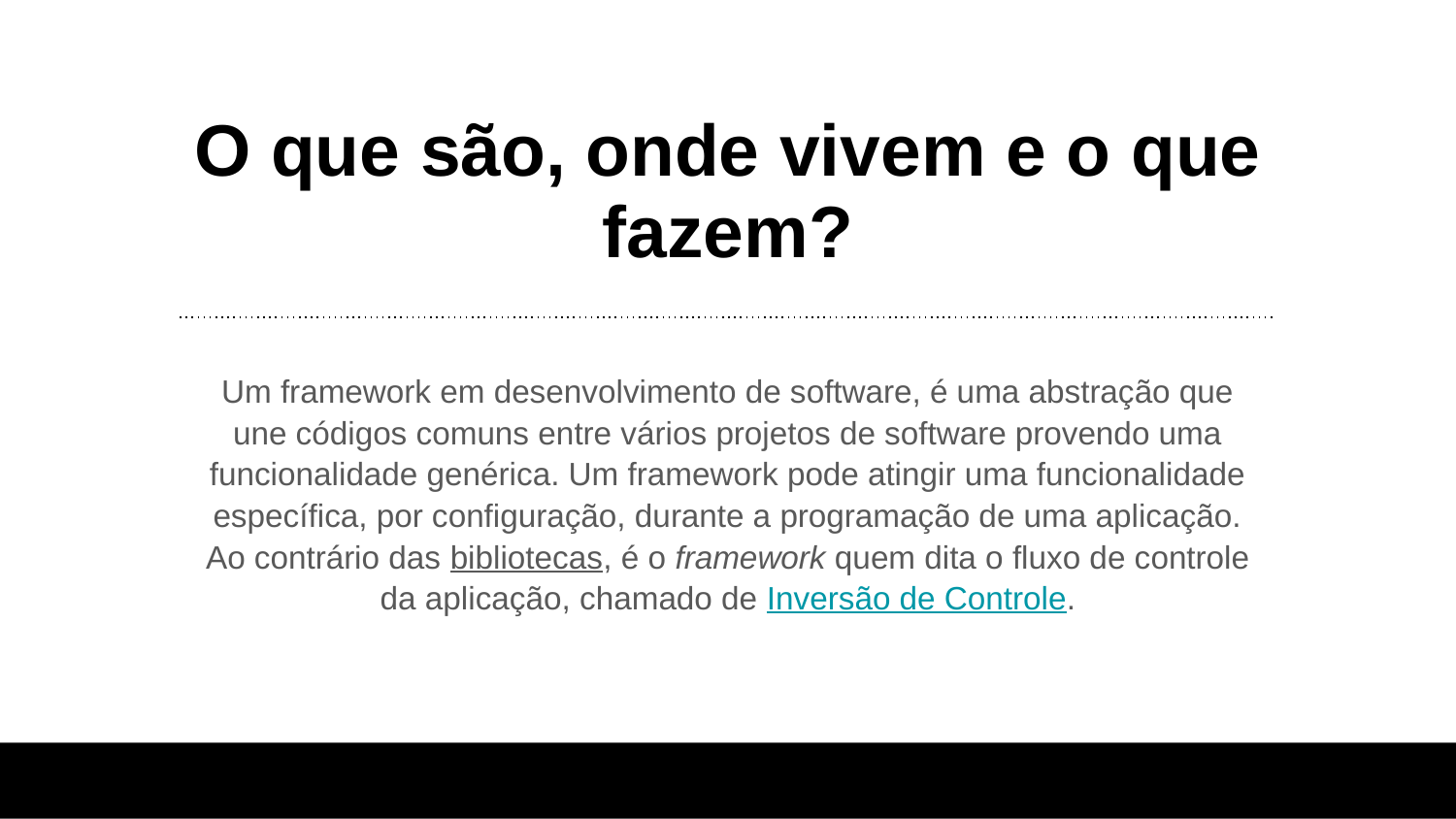

# O que são, onde vivem e o que fazem?
Um framework em desenvolvimento de software, é uma abstração que une códigos comuns entre vários projetos de software provendo uma funcionalidade genérica. Um framework pode atingir uma funcionalidade específica, por configuração, durante a programação de uma aplicação. Ao contrário das bibliotecas, é o framework quem dita o fluxo de controle da aplicação, chamado de Inversão de Controle.